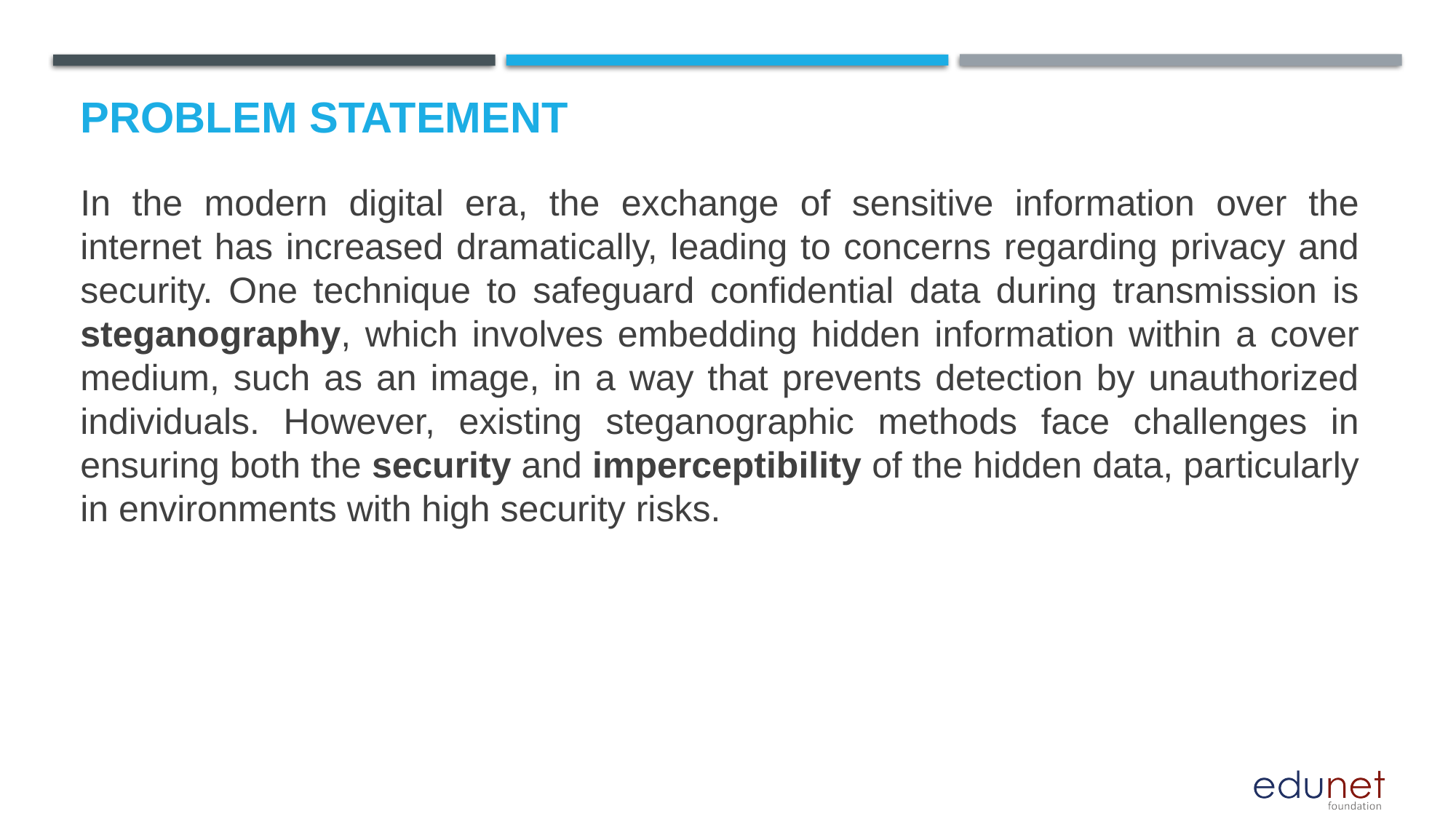

# Problem Statement
In the modern digital era, the exchange of sensitive information over the internet has increased dramatically, leading to concerns regarding privacy and security. One technique to safeguard confidential data during transmission is steganography, which involves embedding hidden information within a cover medium, such as an image, in a way that prevents detection by unauthorized individuals. However, existing steganographic methods face challenges in ensuring both the security and imperceptibility of the hidden data, particularly in environments with high security risks.